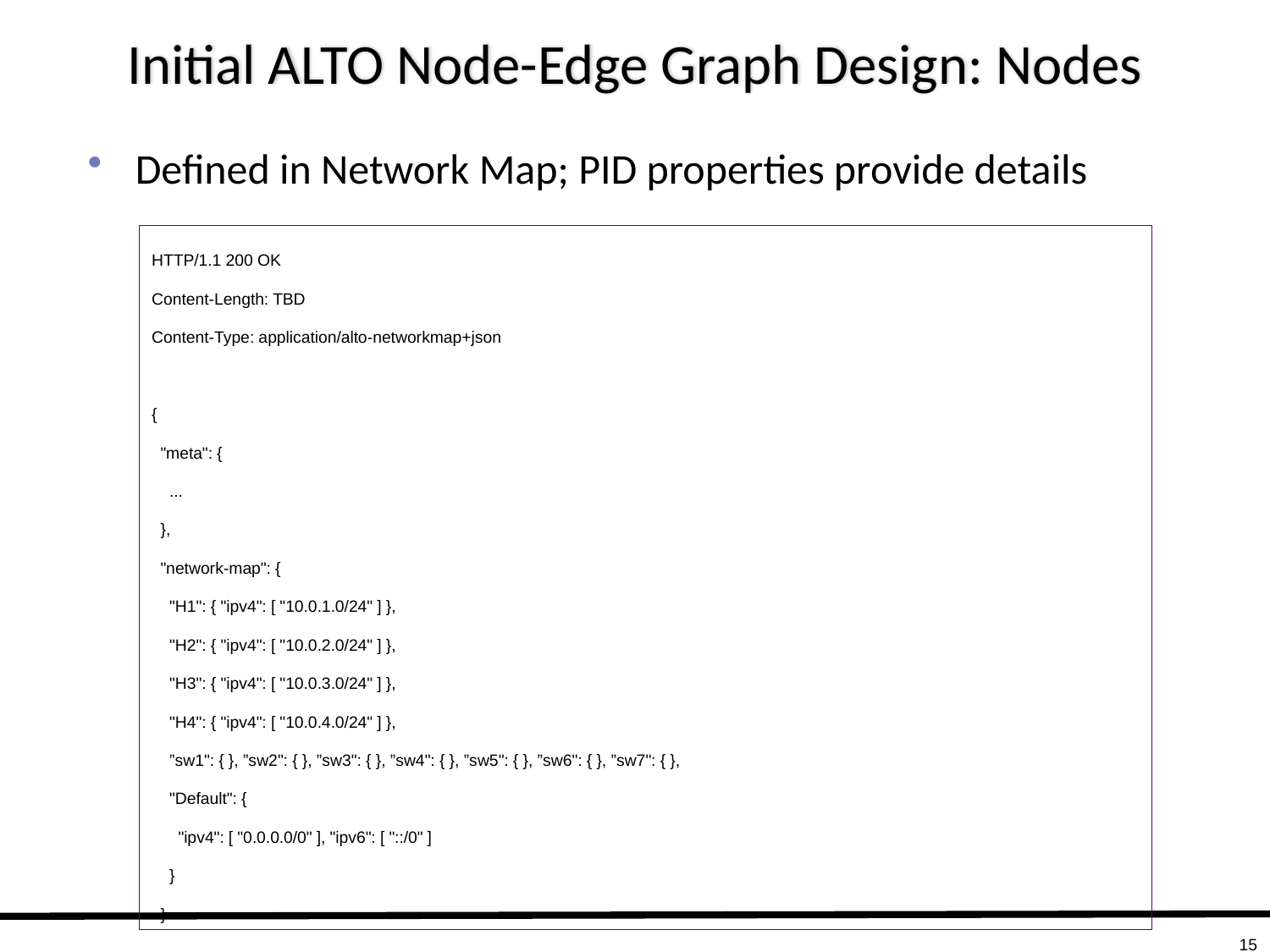

# Initial ALTO Node-Edge Graph Design: Nodes
Defined in Network Map; PID properties provide details

HTTP/1.1 200 OK
Content-Length: TBD
Content-Type: application/alto-networkmap+json

{
  "meta": {
    ...
  },
  "network-map": {
    "H1": { "ipv4": [ "10.0.1.0/24" ] },
    "H2": { "ipv4": [ "10.0.2.0/24" ] },
    "H3": { "ipv4": [ "10.0.3.0/24" ] },
    "H4": { "ipv4": [ "10.0.4.0/24" ] },
    ”sw1": { }, ”sw2": { }, ”sw3": { }, ”sw4": { }, ”sw5": { }, ”sw6": { }, ”sw7": { },
    "Default": {
      "ipv4": [ "0.0.0.0/0" ], "ipv6": [ "::/0" ]
    }
  }
15